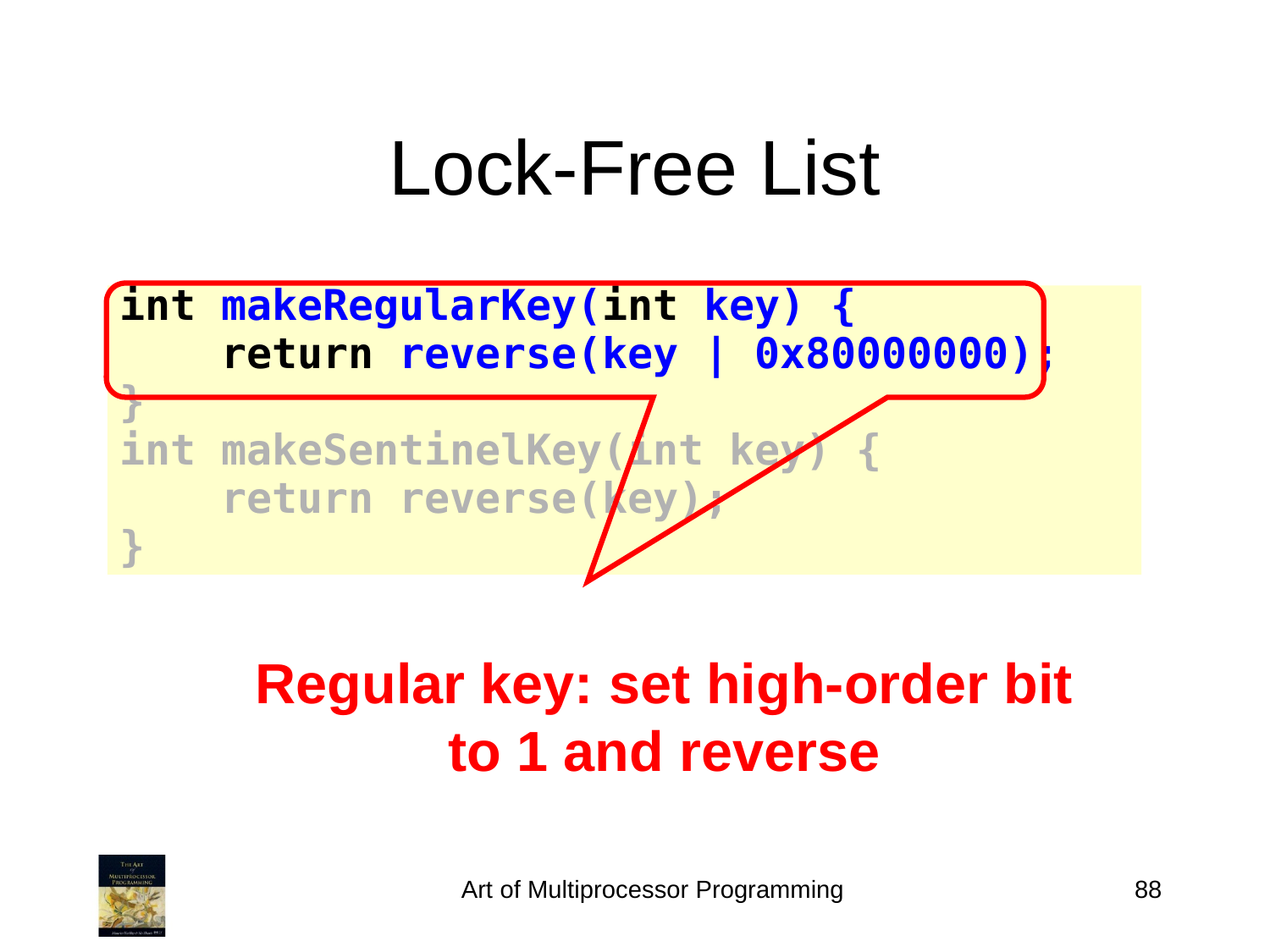

Lock-Free List

int makeRegularKey(int key) {
    return reverse(key | 0x80000000);
}
int makeSentinelKey(int key) {
    return reverse(key);
}
Regular key: set high-order bit to 1 and reverse
Art of Multiprocessor Programming
88